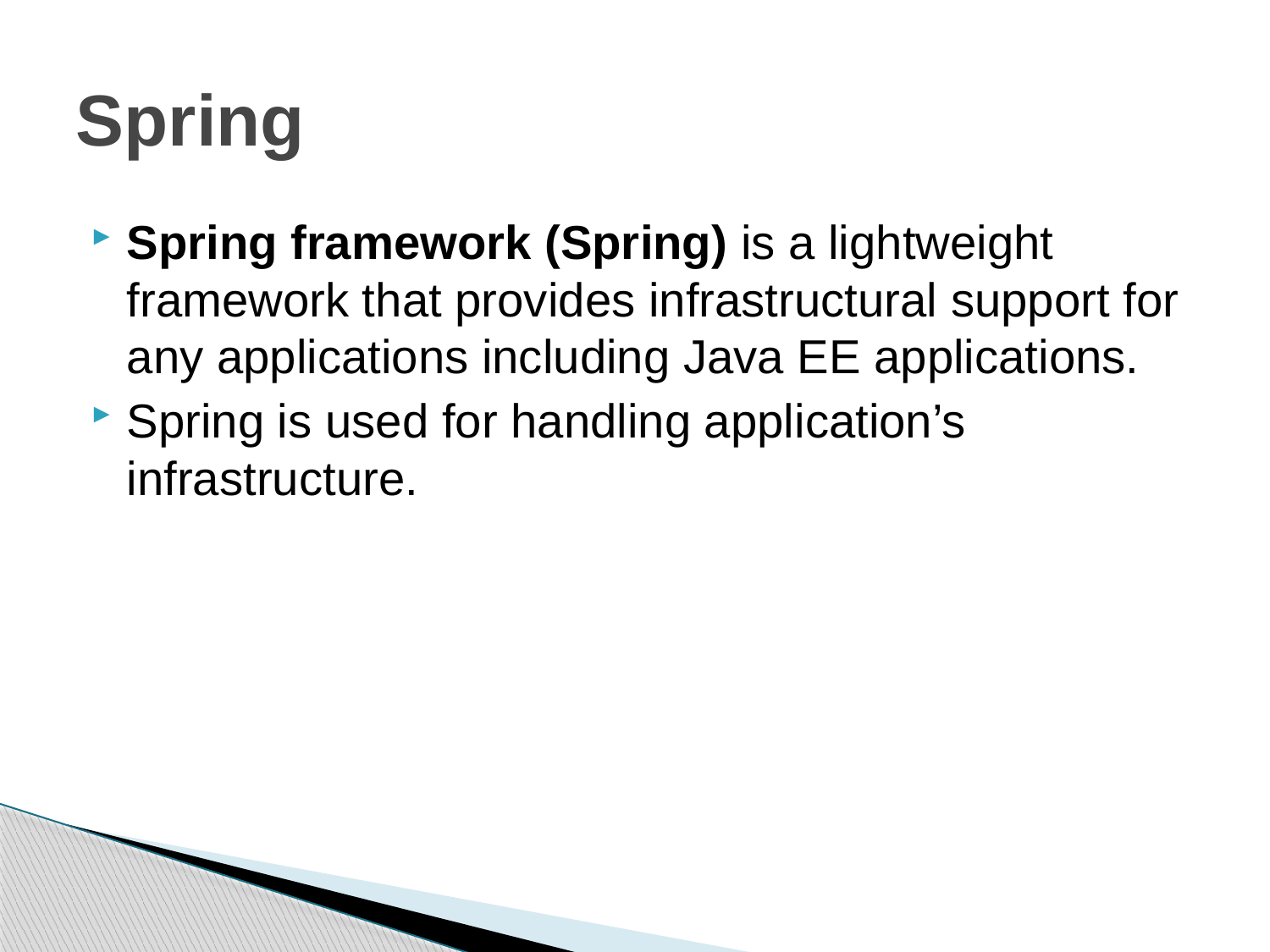

# Spring
Spring framework (Spring) is a lightweight framework that provides infrastructural support for any applications including Java EE applications.
Spring is used for handling application’s infrastructure.